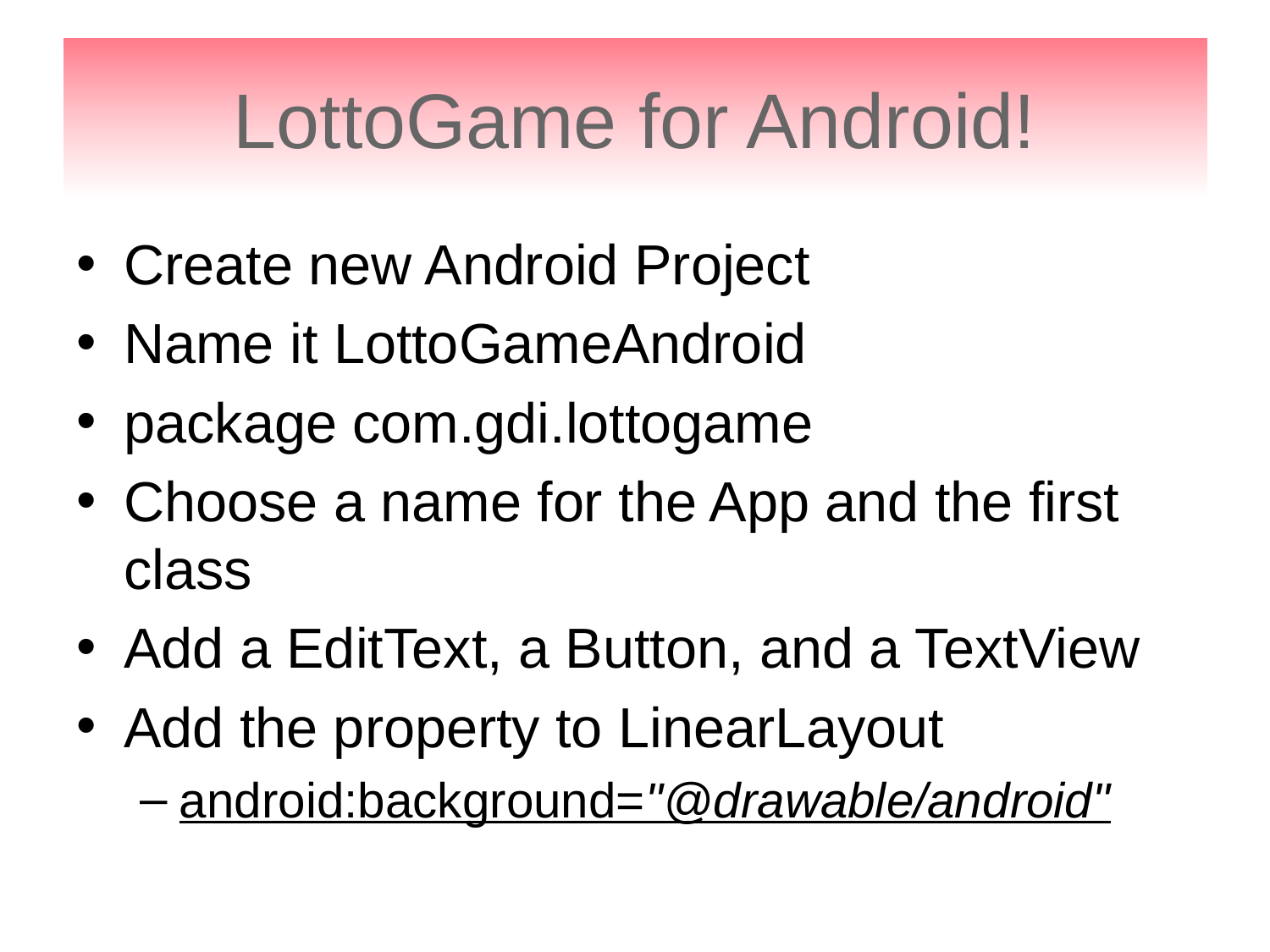

# LottoGame for Android!
Create new Android Project
Name it LottoGameAndroid
package com.gdi.lottogame
Choose a name for the App and the first class
Add a EditText, a Button, and a TextView
Add the property to LinearLayout
android:background="@drawable/android"